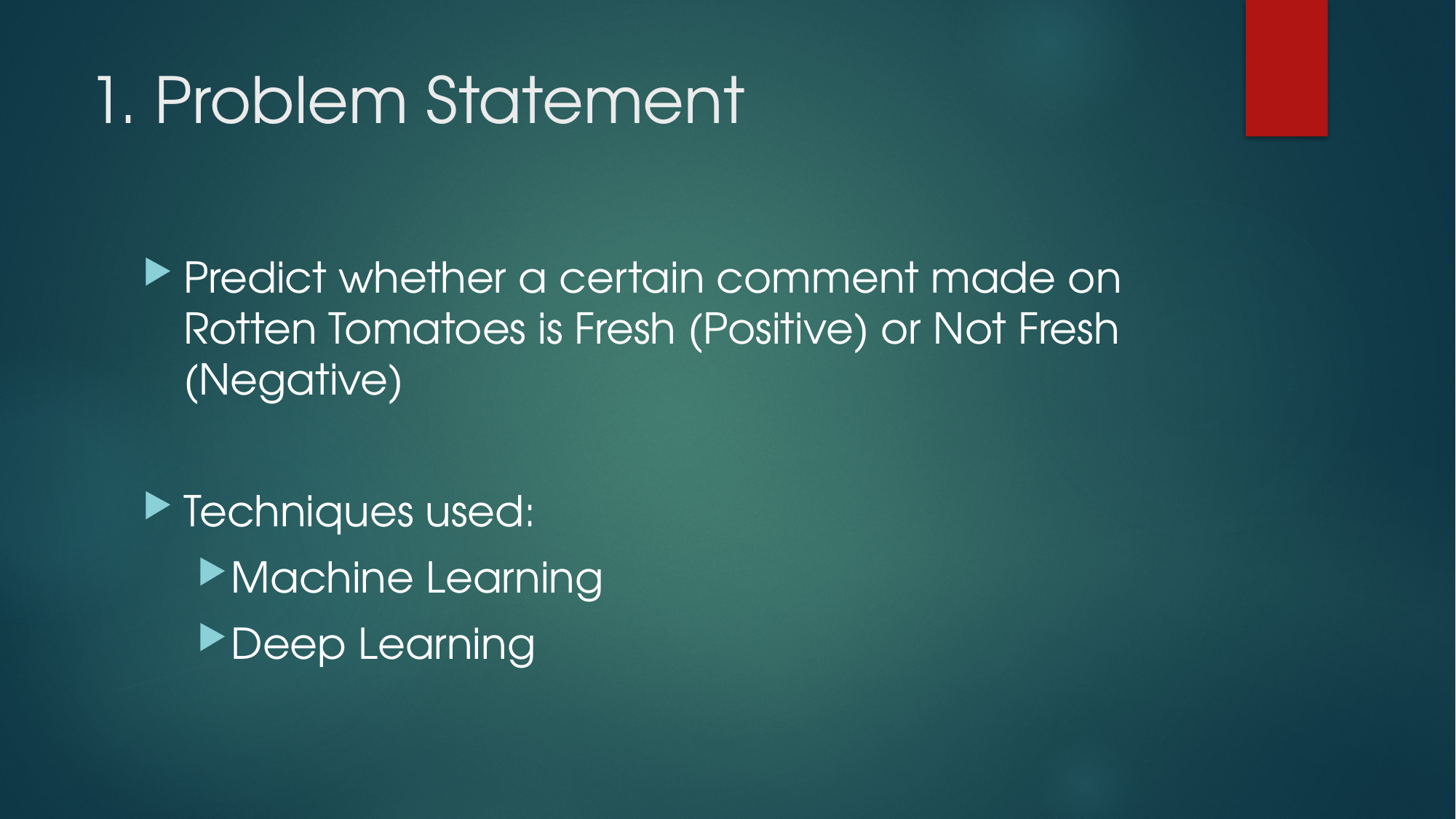

# 1. Problem Statement
Predict whether a certain comment made on Rotten Tomatoes is Fresh (Positive) or Not Fresh (Negative)

Techniques used:
Machine Learning
Deep Learning